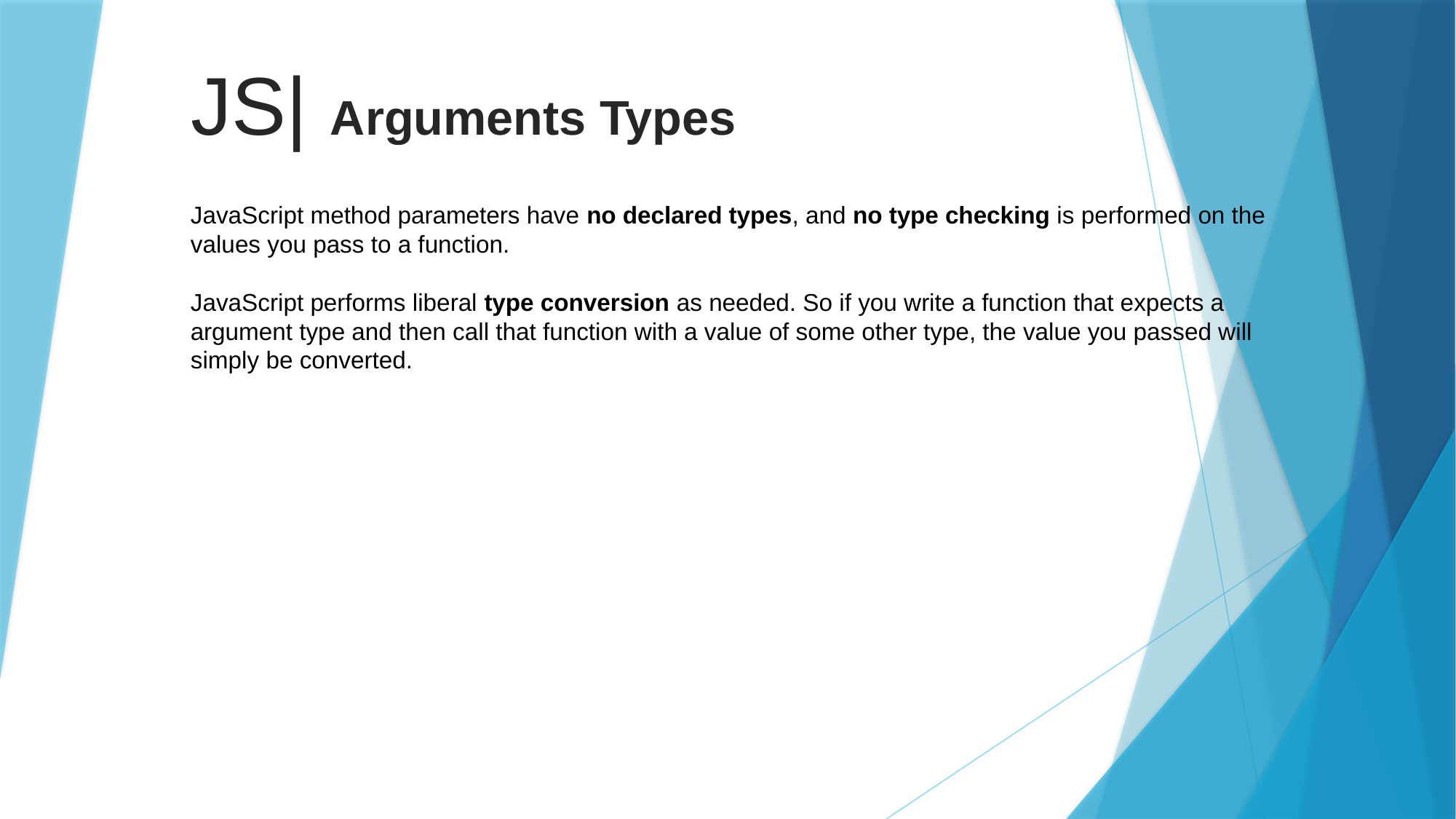

# JS| Arguments Types
JavaScript method parameters have no declared types, and no type checking is performed on the values you pass to a function.

JavaScript performs liberal type conversion as needed. So if you write a function that expects a argument type and then call that function with a value of some other type, the value you passed will simply be converted.